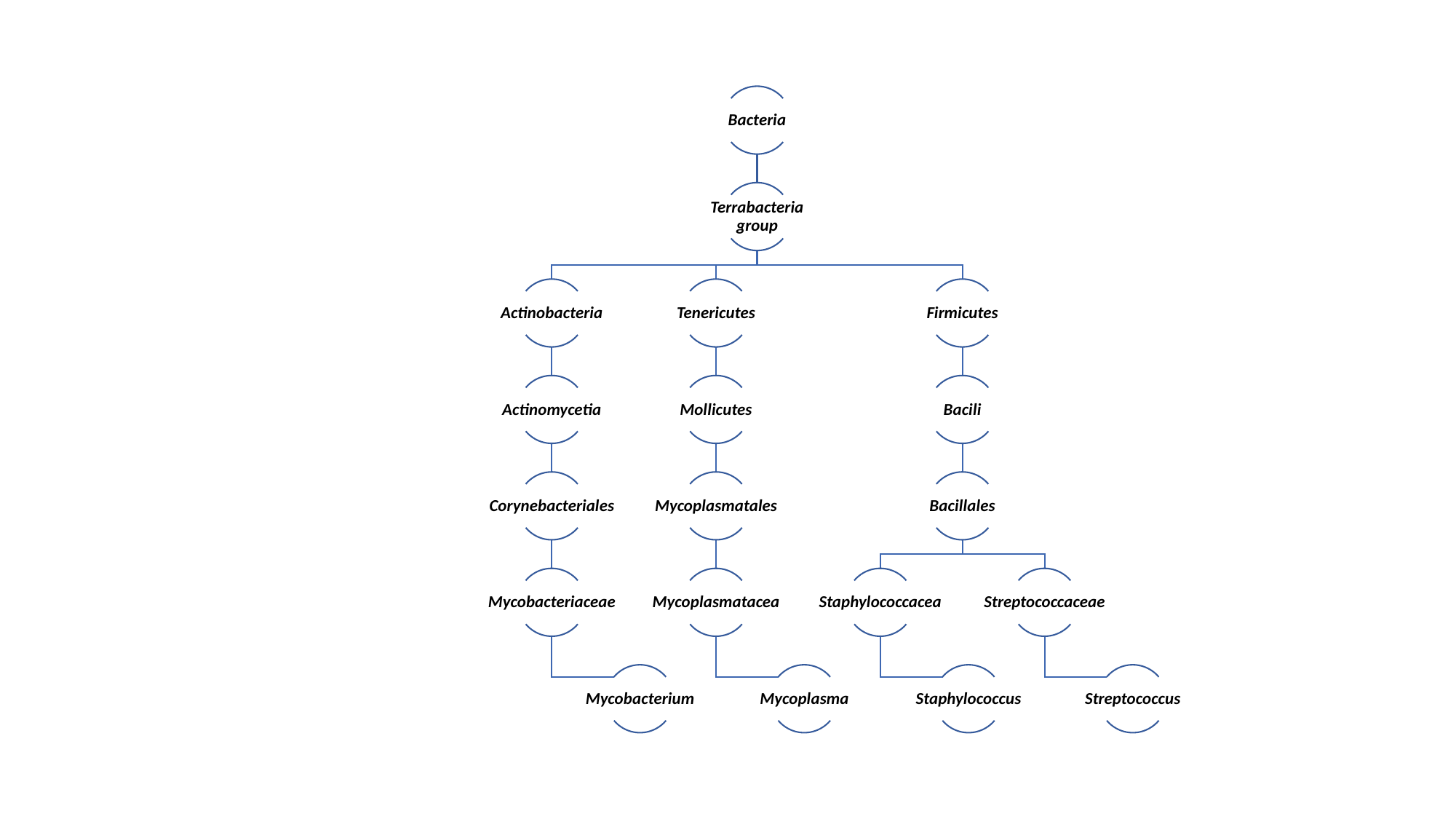

Bacteria
Terrabacteria group
Actinobacteria
Actinomycetia
Corynebacteriales
Mycobacteriaceae
Mycobacterium
Tenericutes
Mollicutes
Mycoplasmatales
Mycoplasmatacea
Mycoplasma
Firmicutes
Bacili
Bacillales
Staphylococcacea
Staphylococcus
Streptococcaceae
Streptococcus